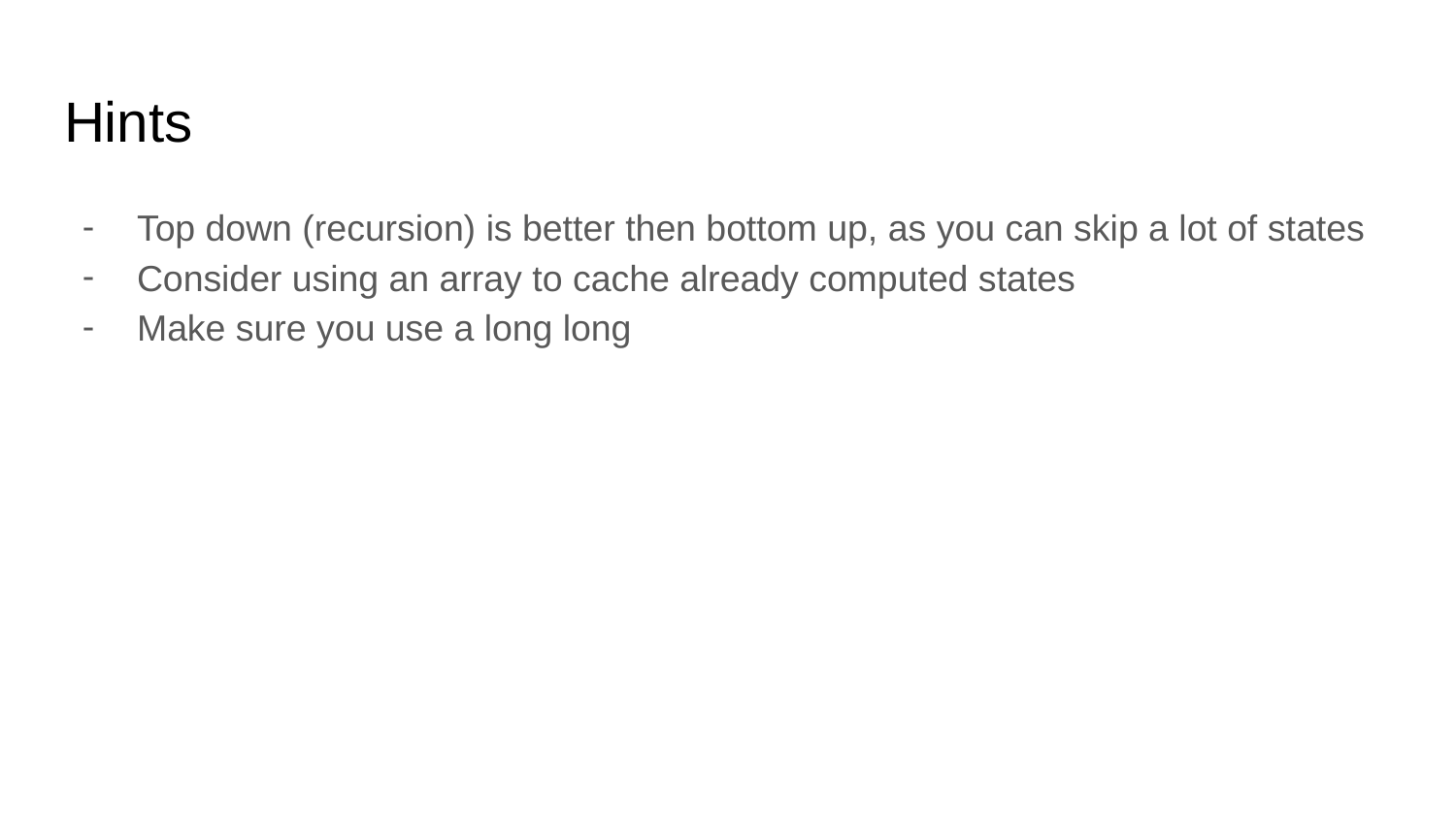

# Hints
Top down (recursion) is better then bottom up, as you can skip a lot of states
Consider using an array to cache already computed states
Make sure you use a long long